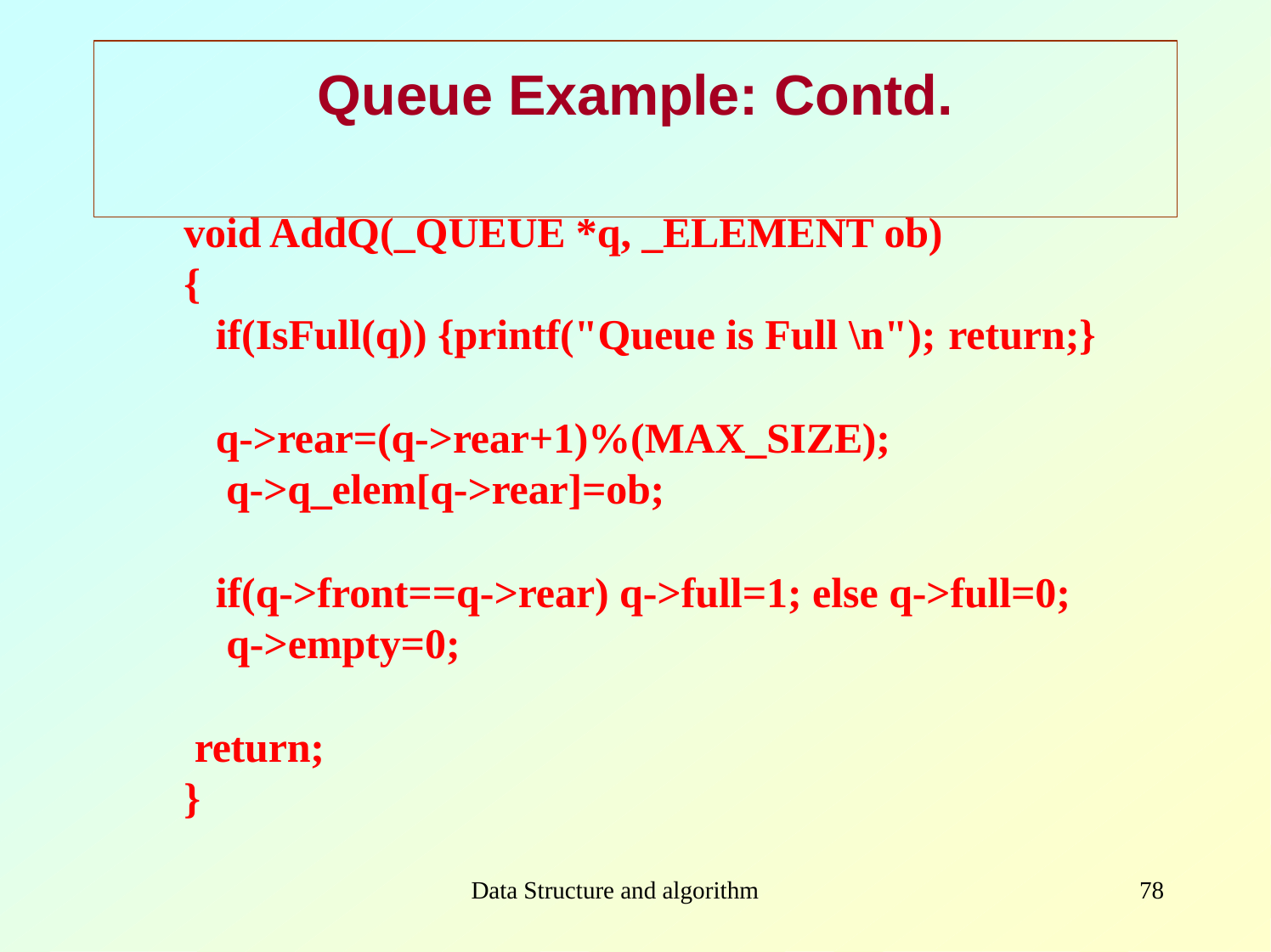

# Queue Example: Contd.
void AddQ(_QUEUE *q, _ELEMENT ob)
{
if(IsFull(q)) {printf("Queue is Full \n"); return;}

q->rear=(q->rear+1)%(MAX_SIZE);  q->q_elem[q->rear]=ob;

if(q->front==q->rear) q->full=1; else q->full=0;  q->empty=0;

return;
}
Data Structure and algorithm
78